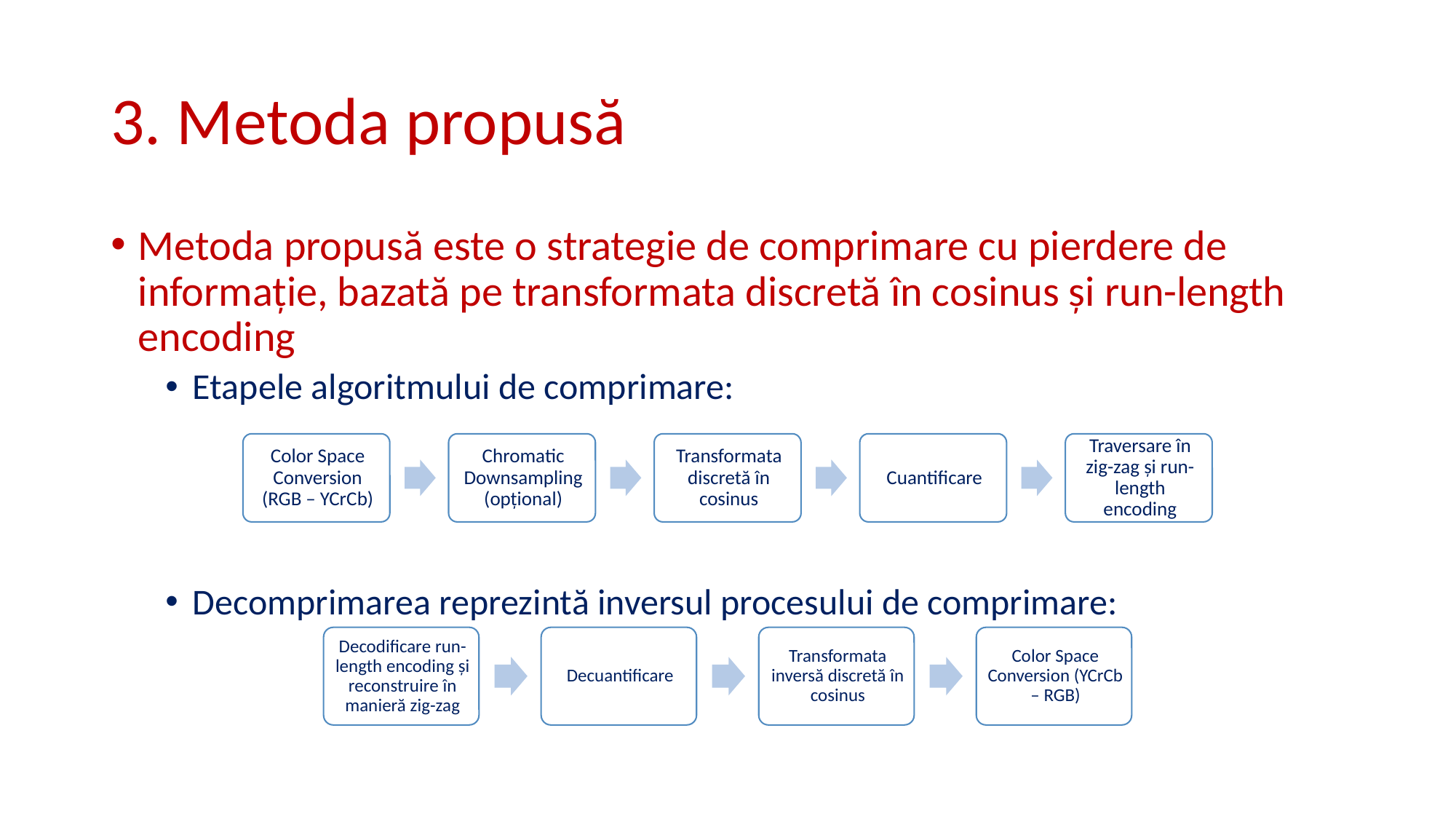

# 3. Metoda propusă
Metoda propusă este o strategie de comprimare cu pierdere de informație, bazată pe transformata discretă în cosinus și run-length encoding
Etapele algoritmului de comprimare:

Decomprimarea reprezintă inversul procesului de comprimare:

Color Space Conversion (RGB – YCrCb)

Chromatic Downsampling (opțional)

Transformata discretă în cosinus

Cuantificare

Traversare în zig-zag și run-length encoding
Decodificare run-length encoding și reconstruire în manieră zig-zag

Decuantificare

Transformata inversă discretă în cosinus

Color Space Conversion (YCrCb – RGB)